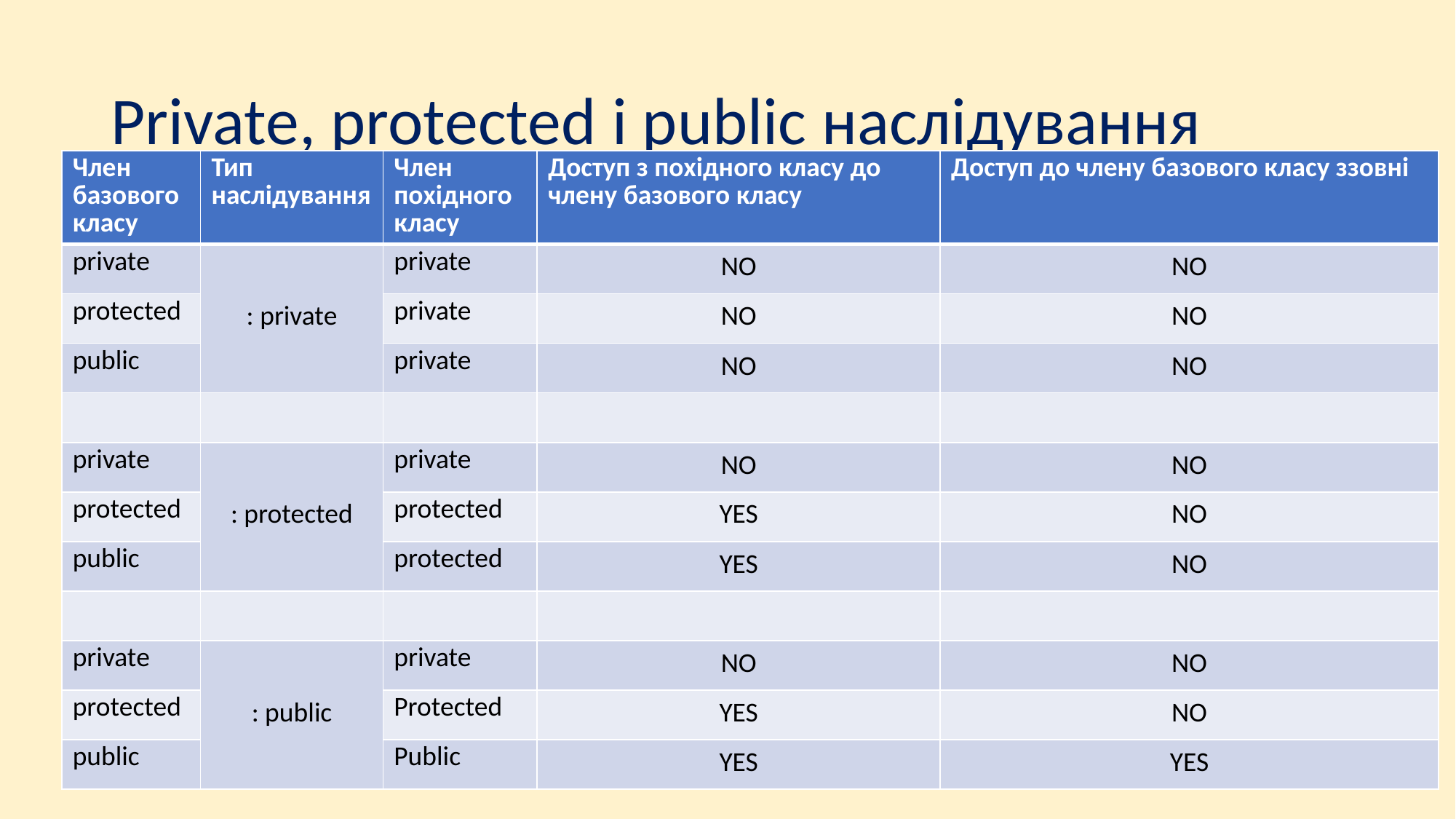

# Private, protected і public наслідування
| Член базового класу | Тип наслідування | Член похідного класу | Доступ з похідного класу до члену базового класу | Доступ до члену базового класу ззовні |
| --- | --- | --- | --- | --- |
| private | : private | private | NO | NO |
| protected |  | private | NO | NO |
| public |  | private | NO | NO |
|  |  |  |  |  |
| private | : protected | private | NO | NO |
| protected |  | protected | YES | NO |
| public |  | protected | YES | NO |
|  |  |  |  |  |
| private | : public | private | NO | NO |
| protected |  | Protected | YES | NO |
| public |  | Public | YES | YES |